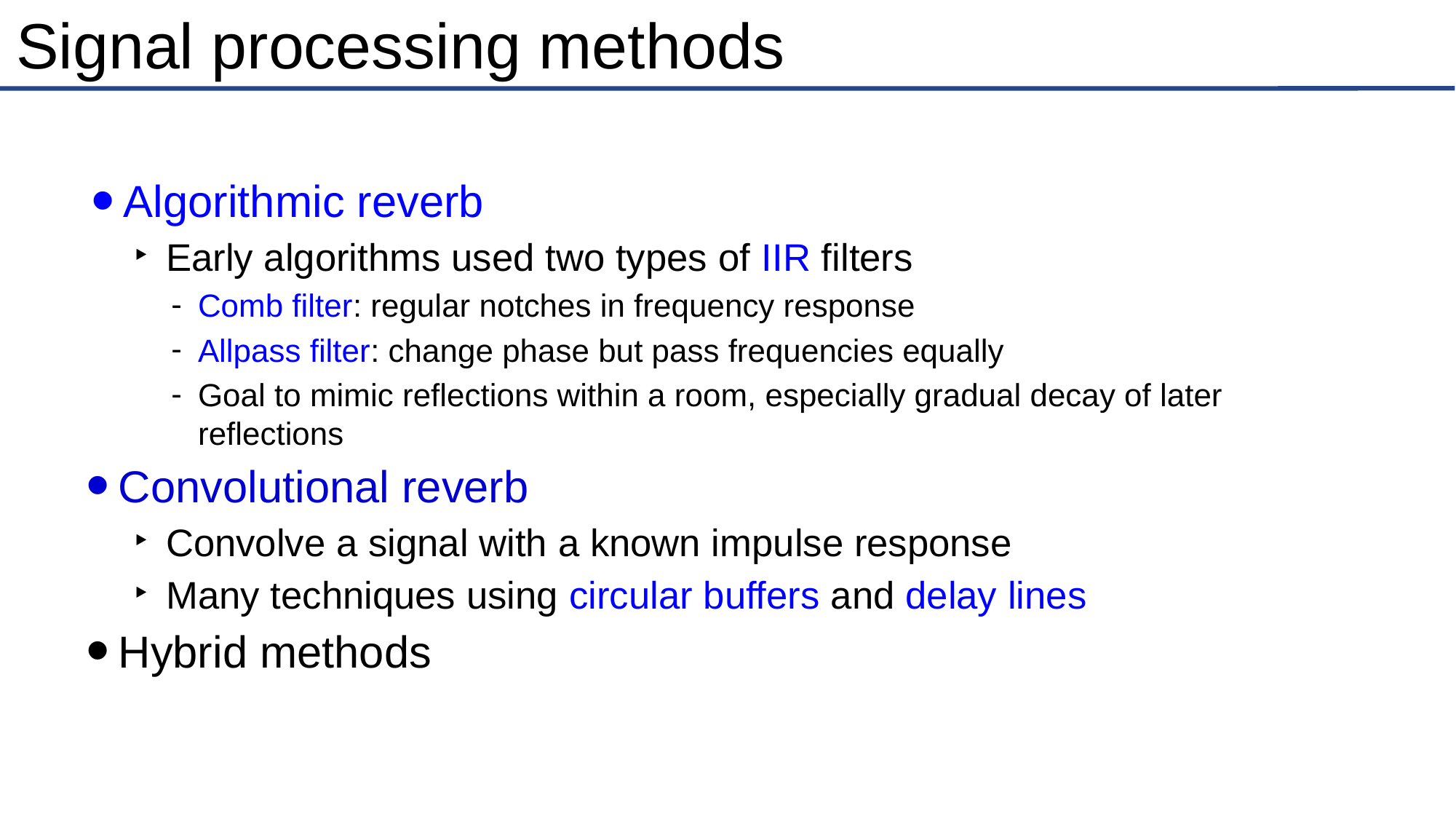

# Signal processing methods
Algorithmic reverb
Early algorithms used two types of IIR filters
Comb filter: regular notches in frequency response
Allpass filter: change phase but pass frequencies equally
Goal to mimic reflections within a room, especially gradual decay of later reflections
Convolutional reverb
Convolve a signal with a known impulse response
Many techniques using circular buffers and delay lines
Hybrid methods